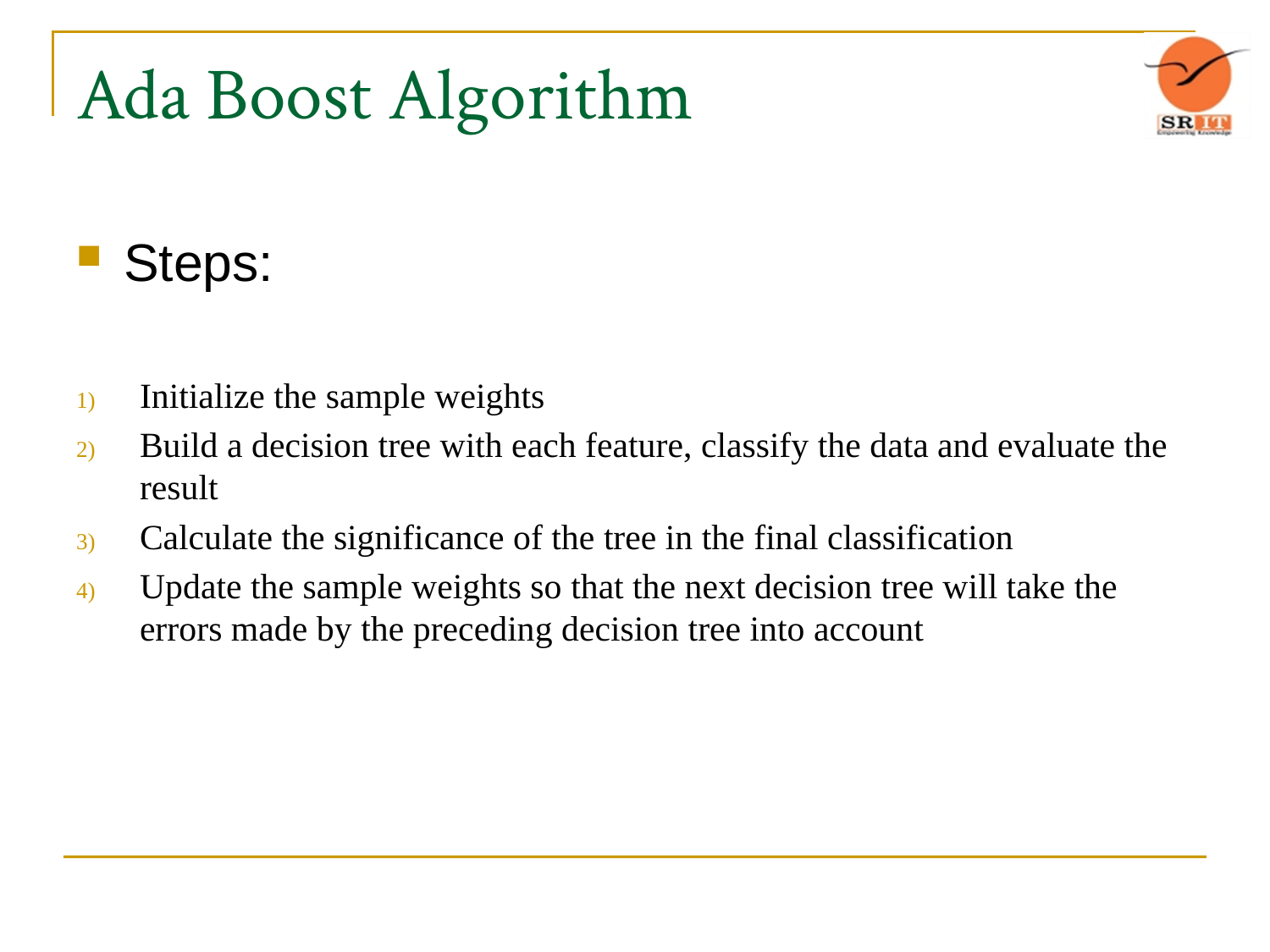

# Ada Boost Algorithm
Steps:

Initialize the sample weights
Build a decision tree with each feature, classify the data and evaluate the result
Calculate the significance of the tree in the final classification
Update the sample weights so that the next decision tree will take the errors made by the preceding decision tree into account